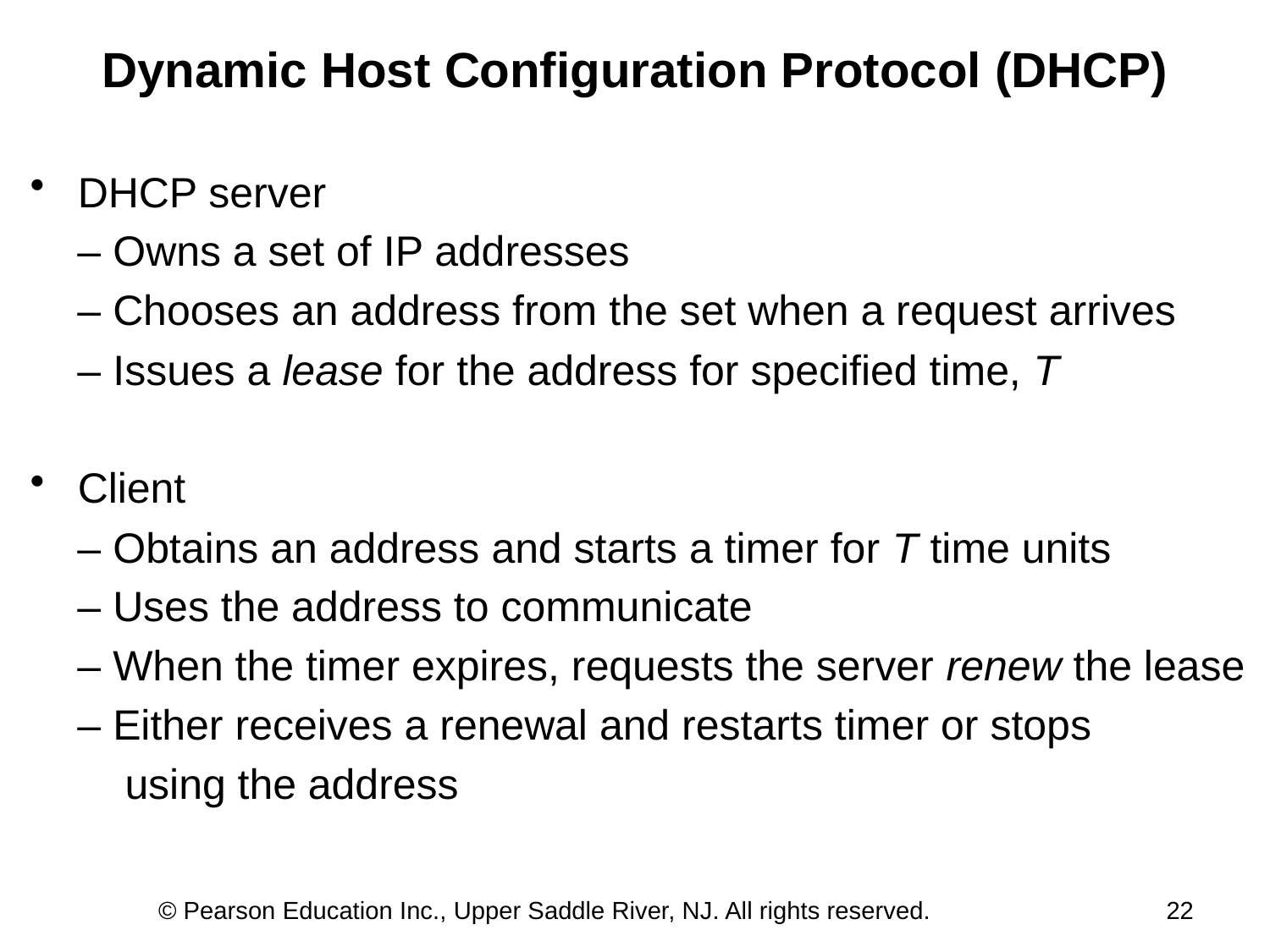

# Dynamic Host Configuration Protocol (DHCP)
DHCP server
    – Owns a set of IP addresses
    – Chooses an address from the set when a request arrives
    – Issues a lease for the address for specified time, T

Client
    – Obtains an address and starts a timer for T time units
    – Uses the address to communicate
    – When the timer expires, requests the server renew the lease
    – Either receives a renewal and restarts timer or stops
        using the address
© Pearson Education Inc., Upper Saddle River, NJ. All rights reserved.
22